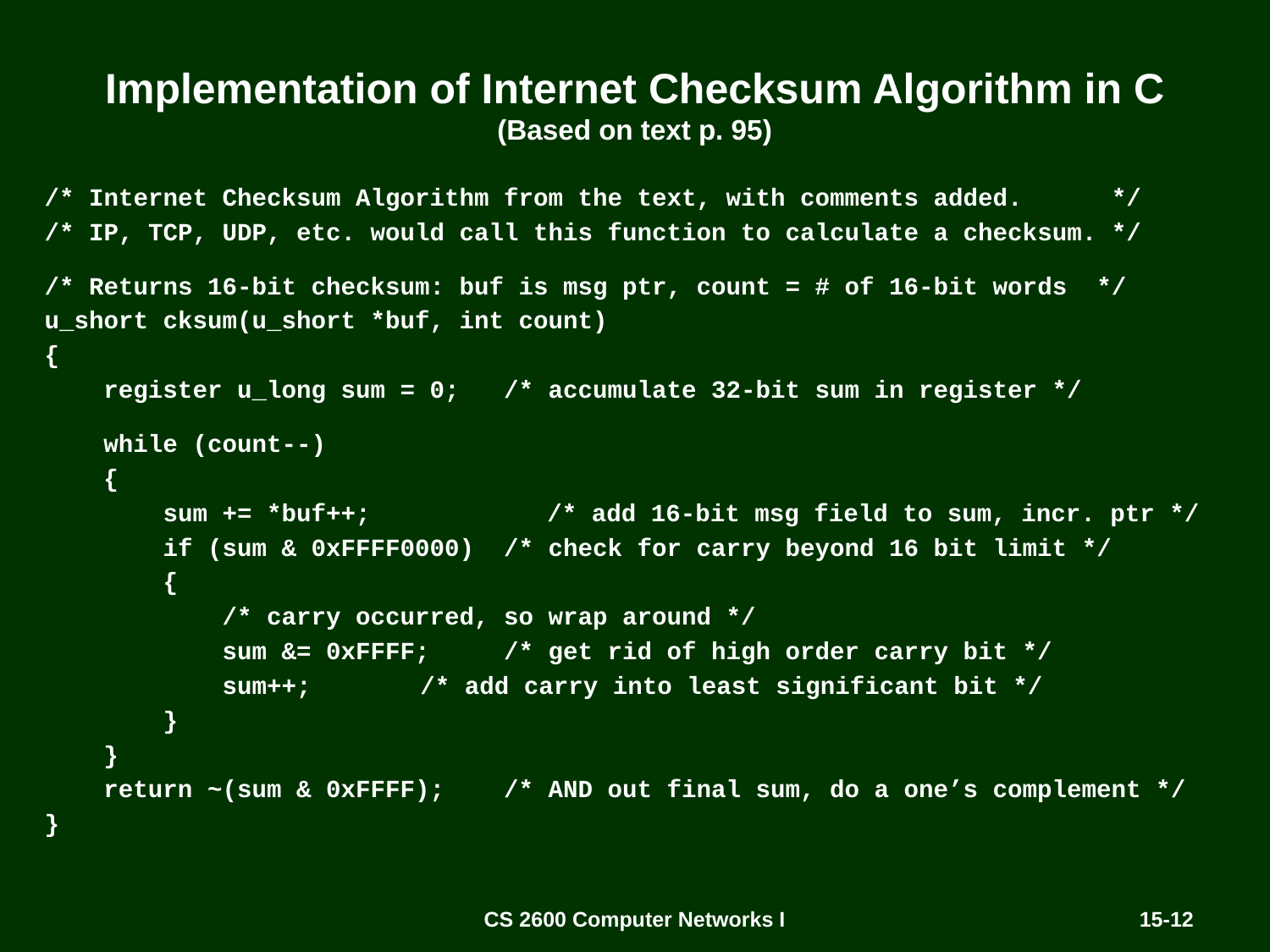

# Implementation of Internet Checksum Algorithm in C (Based on text p. 95)
/* Internet Checksum Algorithm from the text, with comments added.      */
/* IP, TCP, UDP, etc. would call this function to calculate a checksum. */

/* Returns 16-bit checksum: buf is msg ptr, count = # of 16-bit words  */
u_short cksum(u_short *buf, int count)
{
    register u_long sum = 0;   /* accumulate 32-bit sum in register */

    while (count--)
    {
        sum += *buf++;	     /* add 16-bit msg field to sum, incr. ptr */
        if (sum & 0xFFFF0000)  /* check for carry beyond 16 bit limit */
        {
            /* carry occurred, so wrap around */
            sum &= 0xFFFF;     /* get rid of high order carry bit */
            sum++;	     /* add carry into least significant bit */
        }
    }
    return ~(sum & 0xFFFF);    /* AND out final sum, do a one’s complement */
}
CS 2600 Computer Networks I
15-12